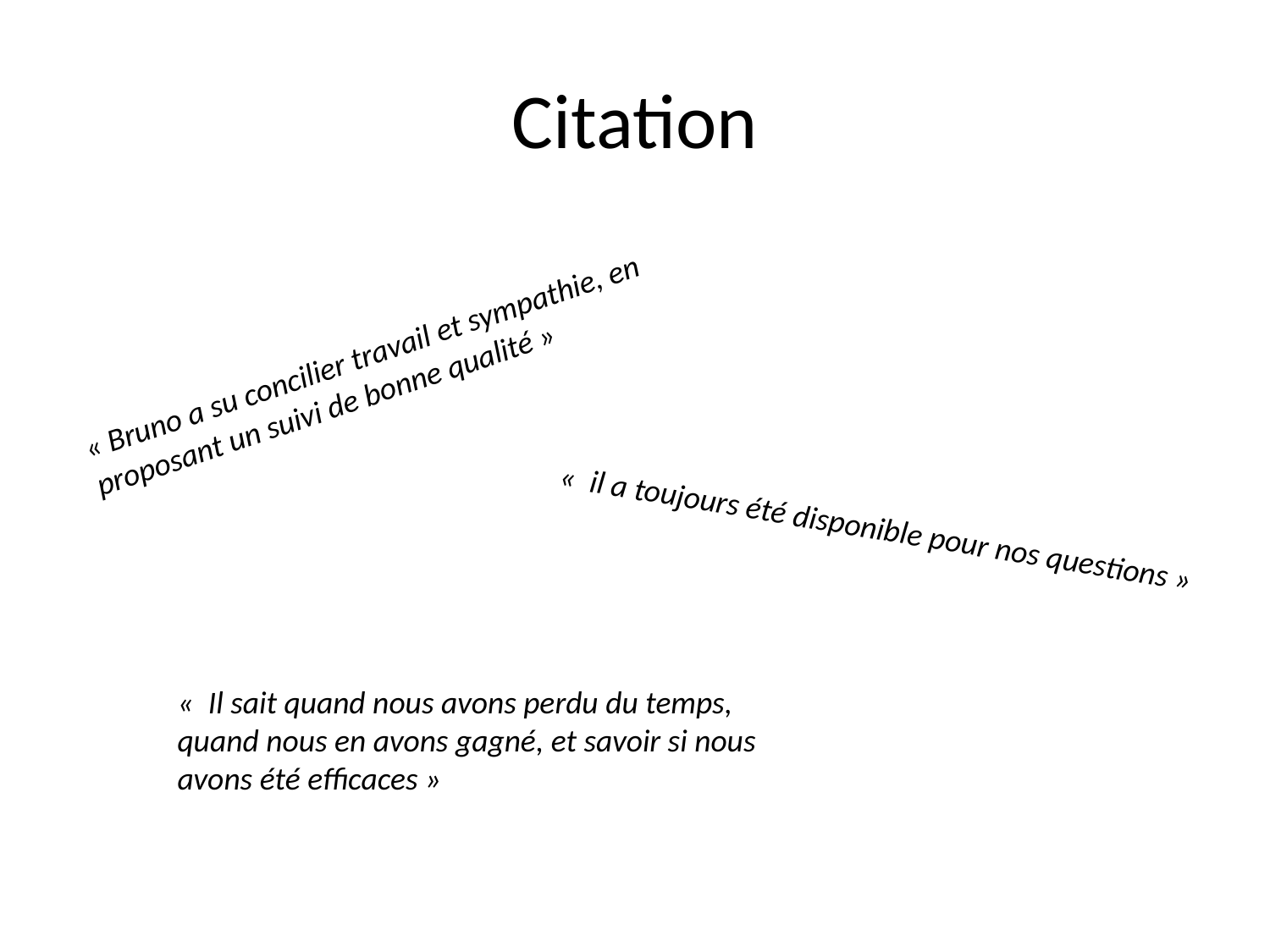

# Citation
« Bruno a su concilier travail et sympathie, en proposant un suivi de bonne qualité »
«  il a toujours été disponible pour nos questions »
«  Il sait quand nous avons perdu du temps, quand nous en avons gagné, et savoir si nous avons été efficaces »